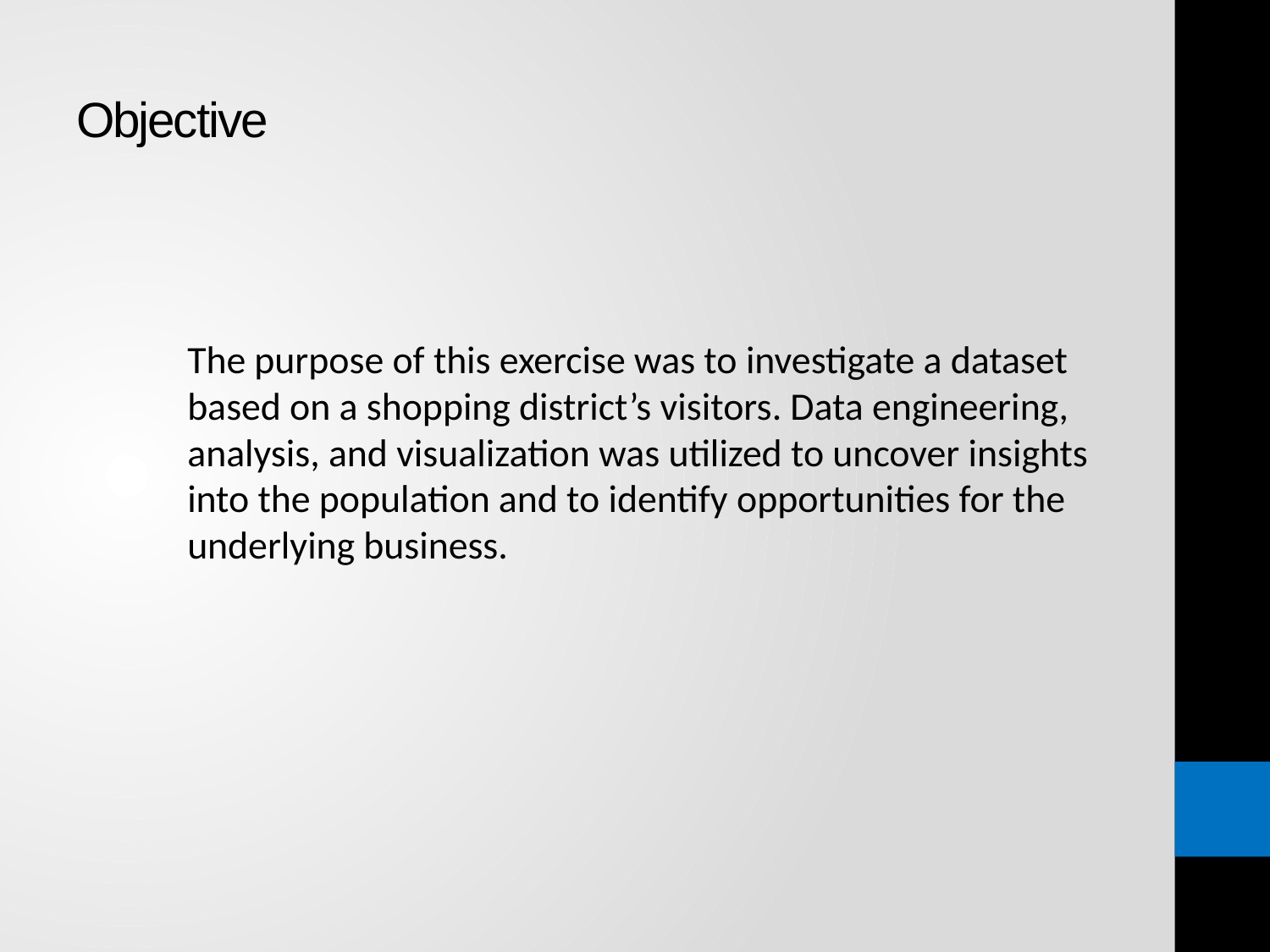

# Objective
The purpose of this exercise was to investigate a dataset based on a shopping district’s visitors. Data engineering, analysis, and visualization was utilized to uncover insights into the population and to identify opportunities for the underlying business.